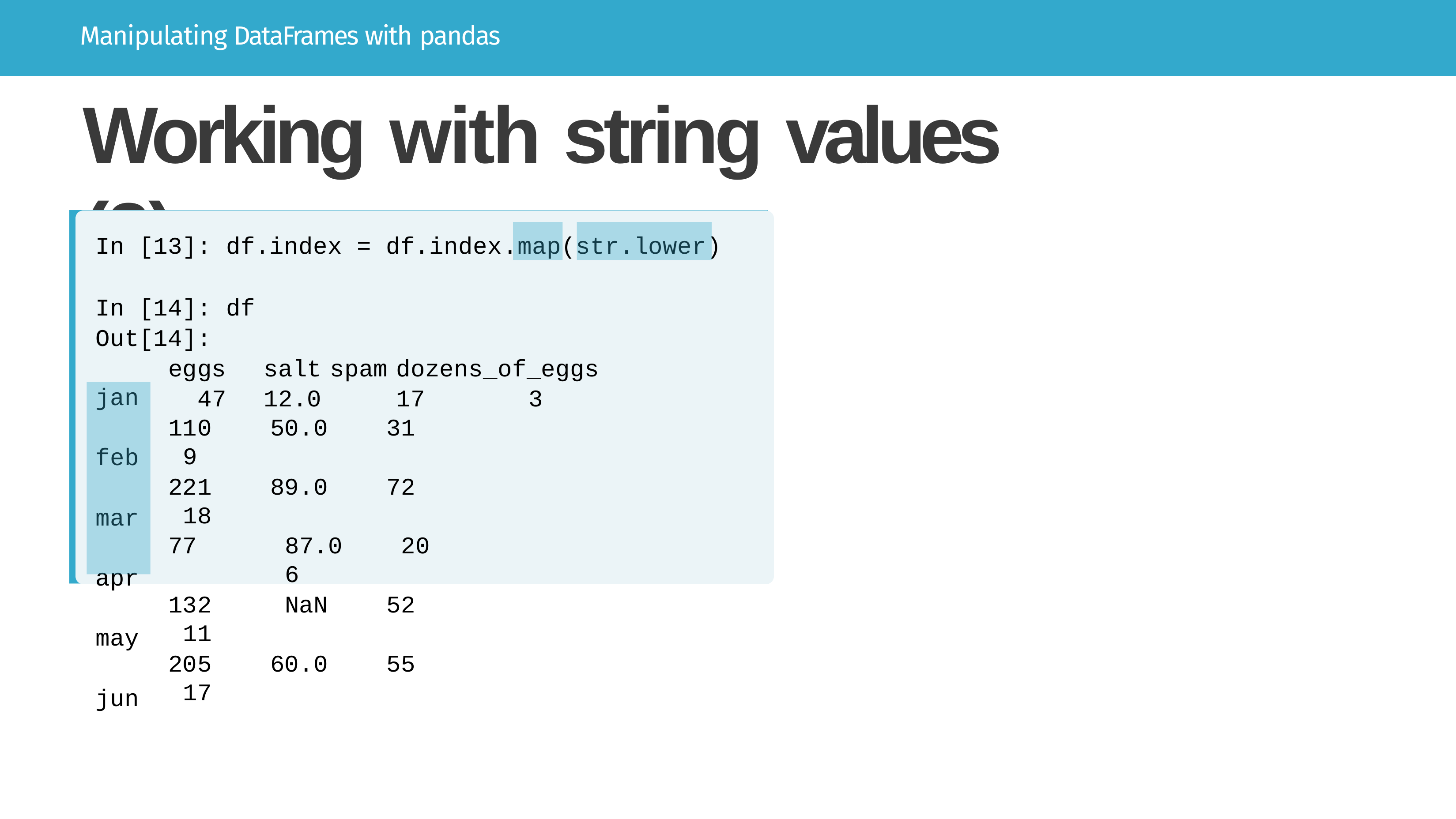

# Manipulating DataFrames with pandas
Working with string values (2)

.map
(str.lower
In [13]: df.index = df.index

In [14]: df
Out[14]:
)
eggs	salt	spam	dozens_of_eggs  47	12.0		17		3
110	50.0	31	9
221	89.0	72	18
77	87.0	20	6
132	NaN	52	11
205	60.0	55	17
jan  feb  mar  apr  may  jun